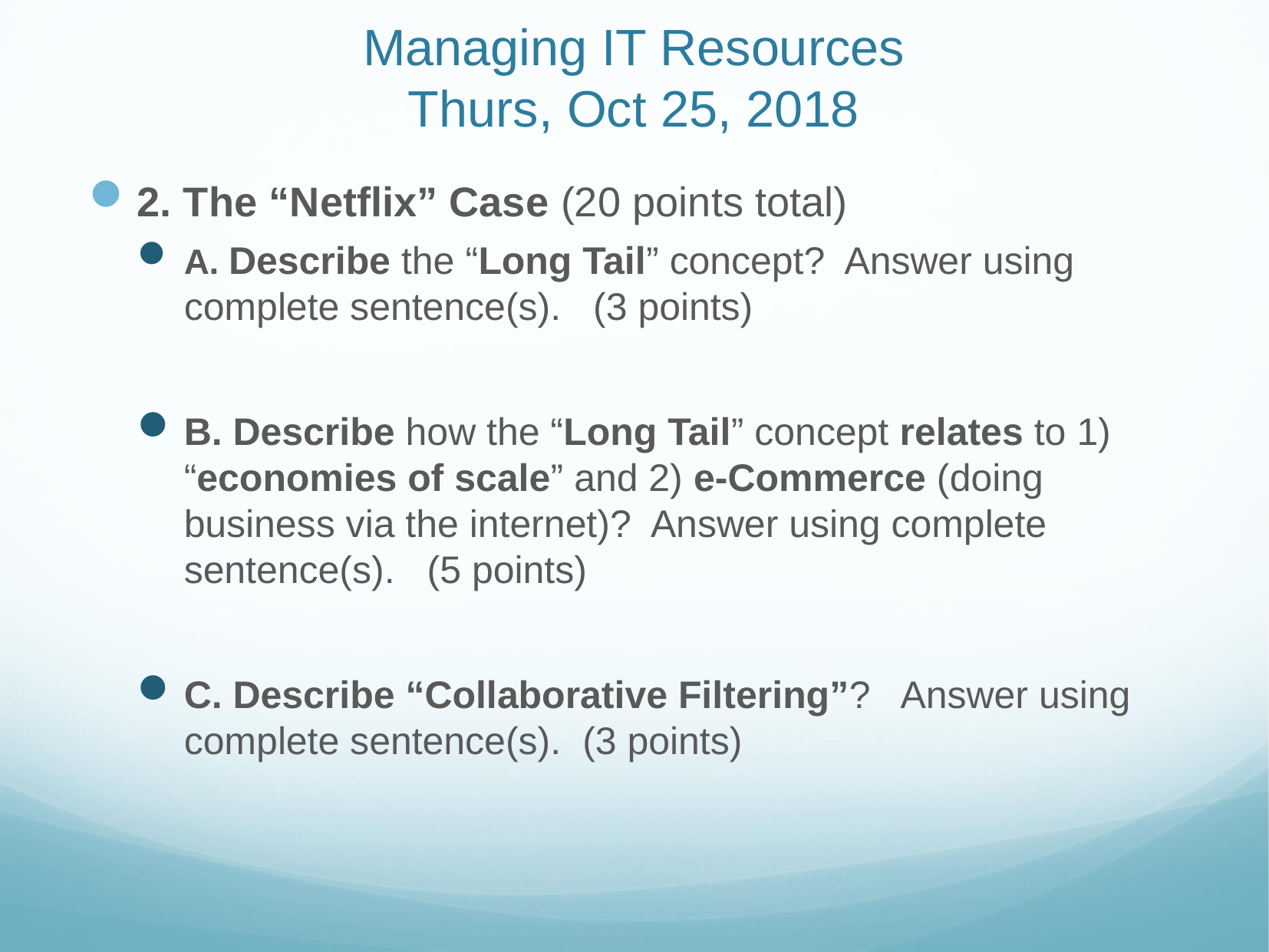

# Managing IT Resources Thurs, Oct 25, 2018
2. The “Netflix” Case (20 points total)
A. Describe the “Long Tail” concept?  Answer using complete sentence(s).   (3 points)

B. Describe how the “Long Tail” concept relates to 1) “economies of scale” and 2) e-Commerce (doing business via the internet)?  Answer using complete sentence(s).   (5 points)

C. Describe “Collaborative Filtering”?   Answer using complete sentence(s).  (3 points)